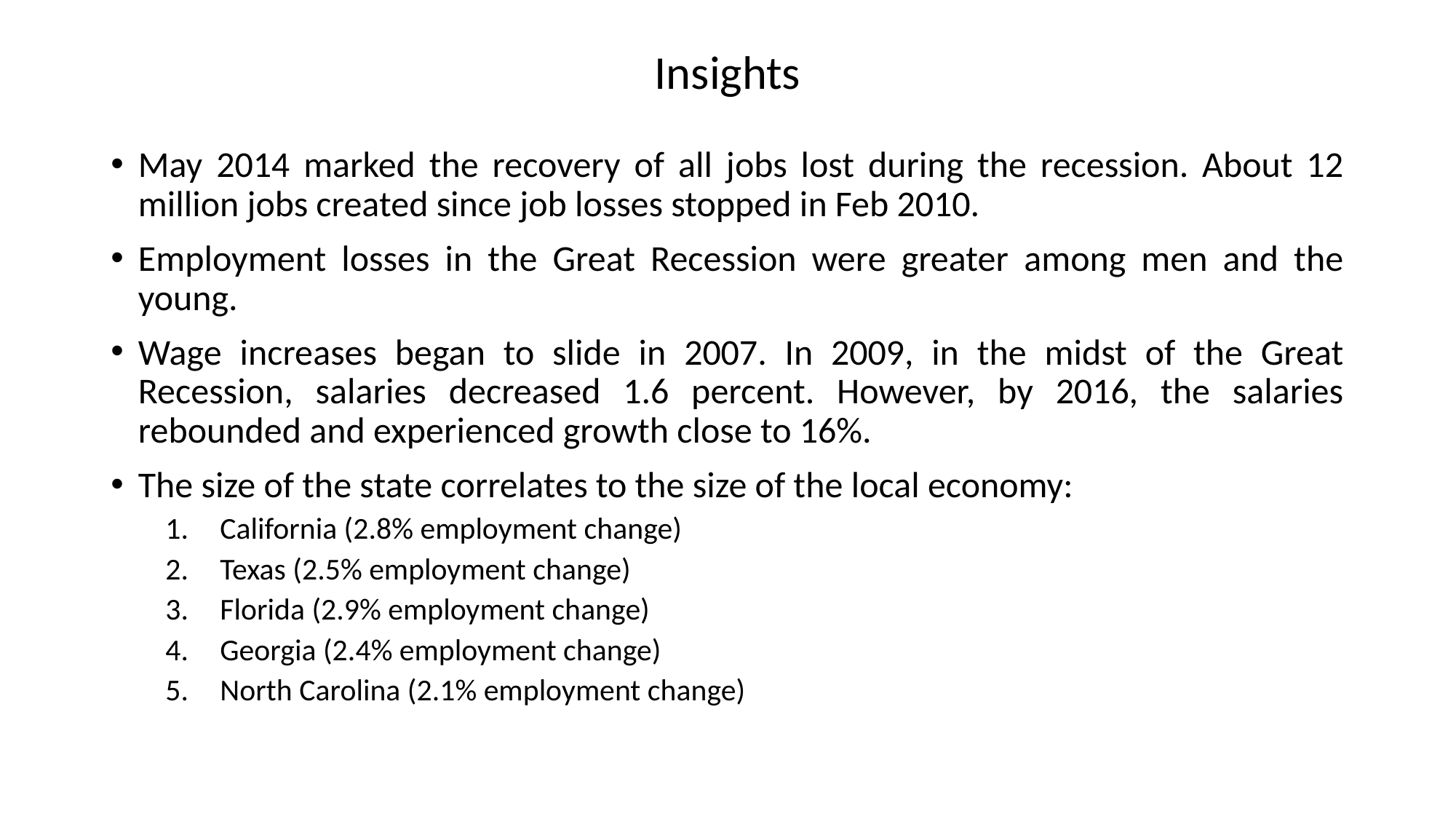

# Insights
May 2014 marked the recovery of all jobs lost during the recession. About 12 million jobs created since job losses stopped in Feb 2010.
Employment losses in the Great Recession were greater among men and the young.
Wage increases began to slide in 2007. In 2009, in the midst of the Great Recession, salaries decreased 1.6 percent. However, by 2016, the salaries rebounded and experienced growth close to 16%.
The size of the state correlates to the size of the local economy:
California (2.8% employment change)
Texas (2.5% employment change)
Florida (2.9% employment change)
Georgia (2.4% employment change)
North Carolina (2.1% employment change)